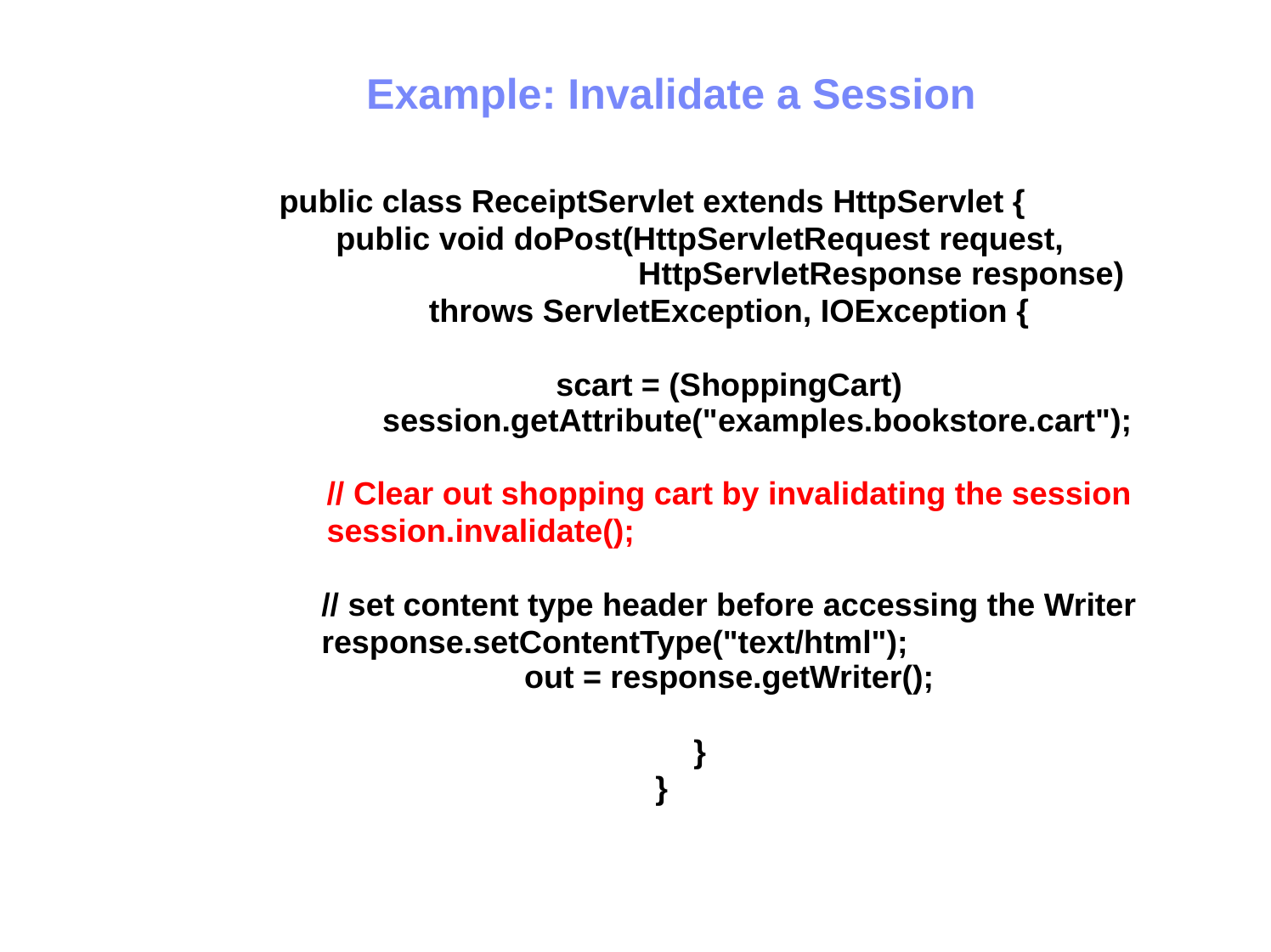

Antrix Consultancy Services

Example: Invalidate a Session

public class ReceiptServlet extends HttpServlet {
	public void doPost(HttpServletRequest request,

HttpServletResponse response)

throws ServletException, IOException {

scart = (ShoppingCart)

session.getAttribute("examples.bookstore.cart");

// Clear out shopping cart by invalidating the session
session.invalidate();

// set content type header before accessing the Writer
response.setContentType("text/html");

out = response.getWriter();

}

}

Madhusudhanan.P.K.